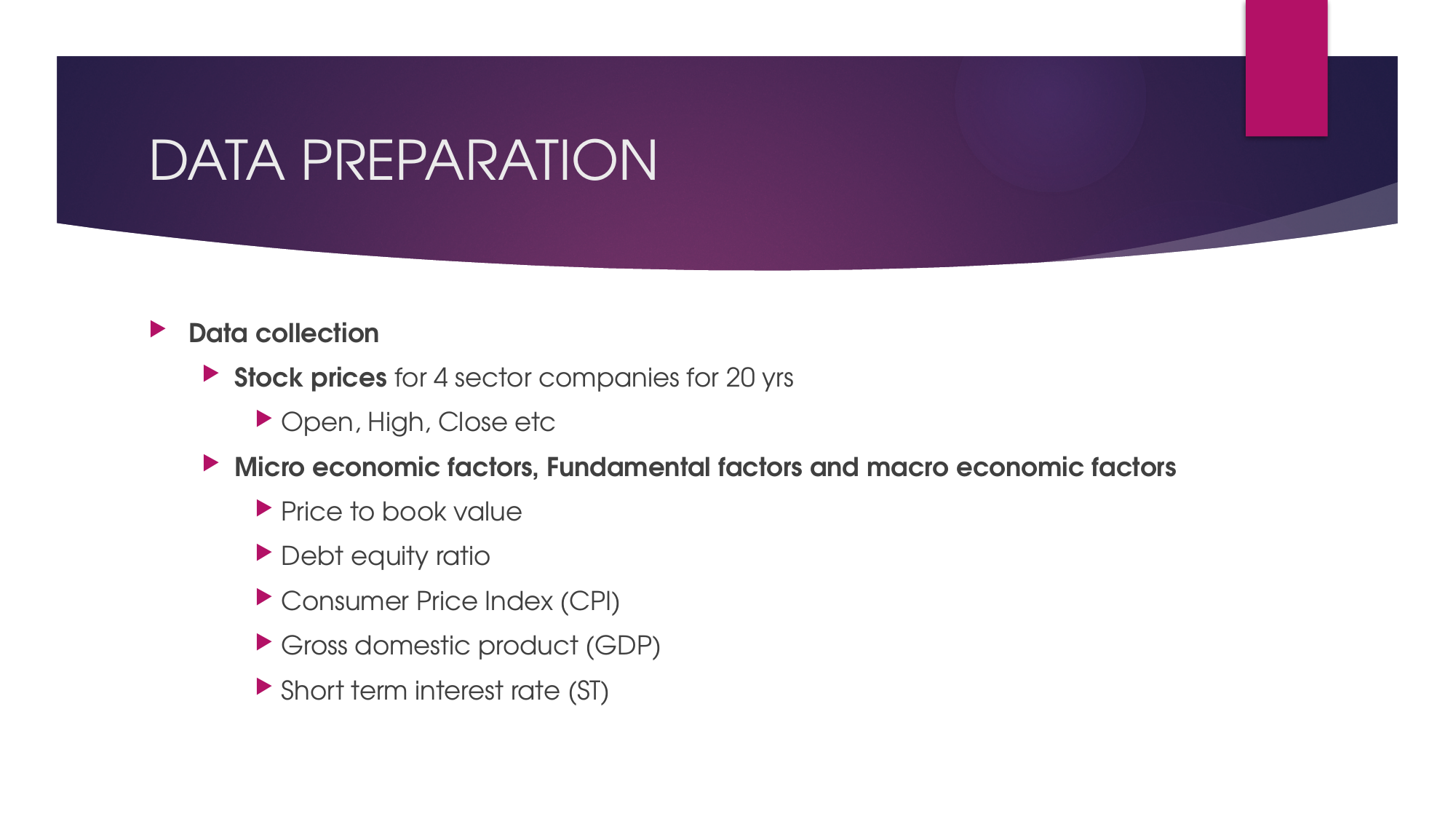

# DATA PREPARATION
Data collection
Stock prices for 4 sector companies for 20 yrs
Open, High, Close etc
Micro economic factors, Fundamental factors and macro economic factors
Price to book value
Debt equity ratio
Consumer Price Index (CPI)
Gross domestic product (GDP)
Short term interest rate (ST)